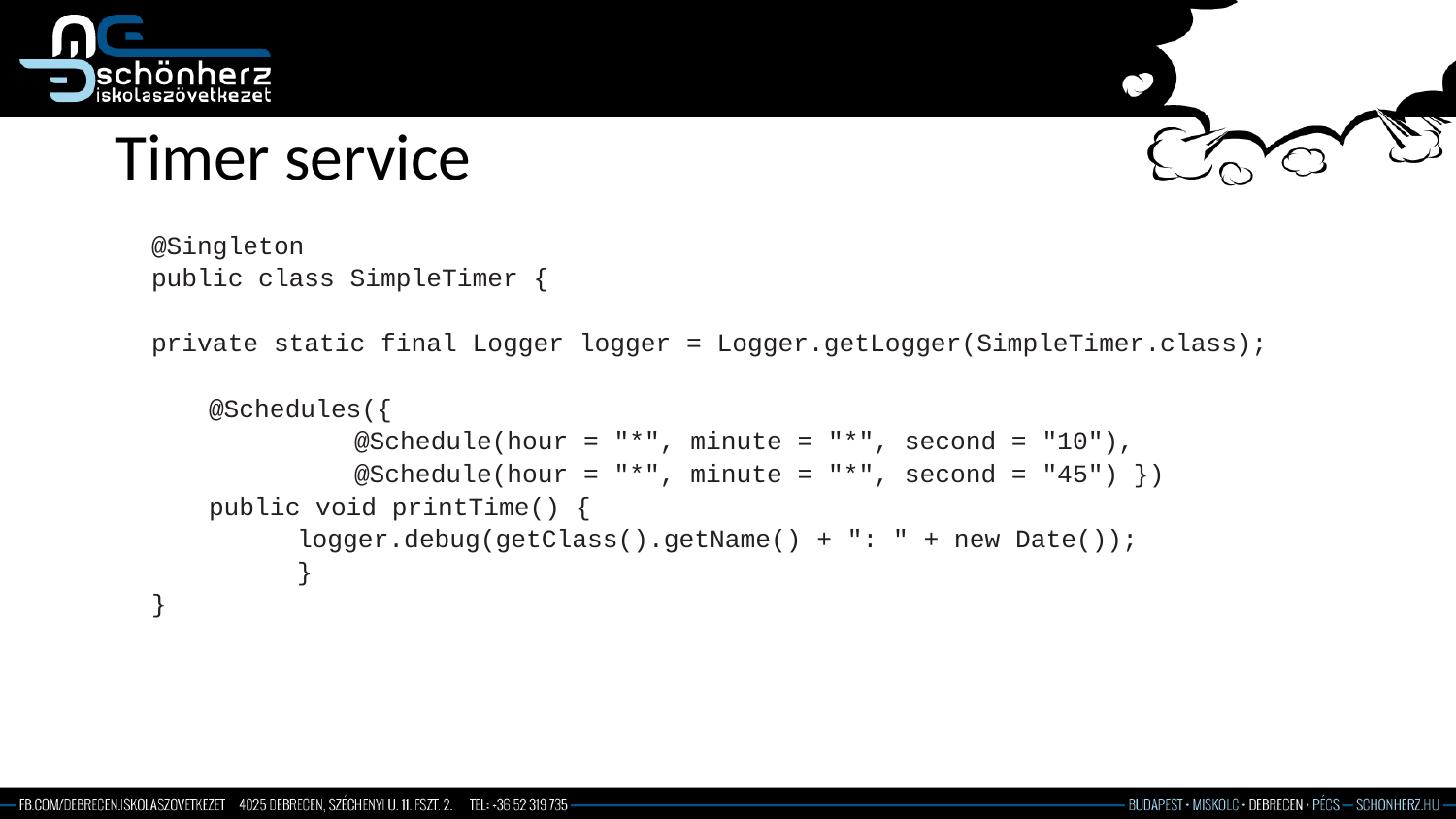

# Timer service
@Singleton
public class SimpleTimer {

private static final Logger logger = Logger.getLogger(SimpleTimer.class);

@Schedules({
	@Schedule(hour = "*", minute = "*", second = "10"),
	@Schedule(hour = "*", minute = "*", second = "45") })
public void printTime() {
	logger.debug(getClass().getName() + ": " + new Date());
	}
}